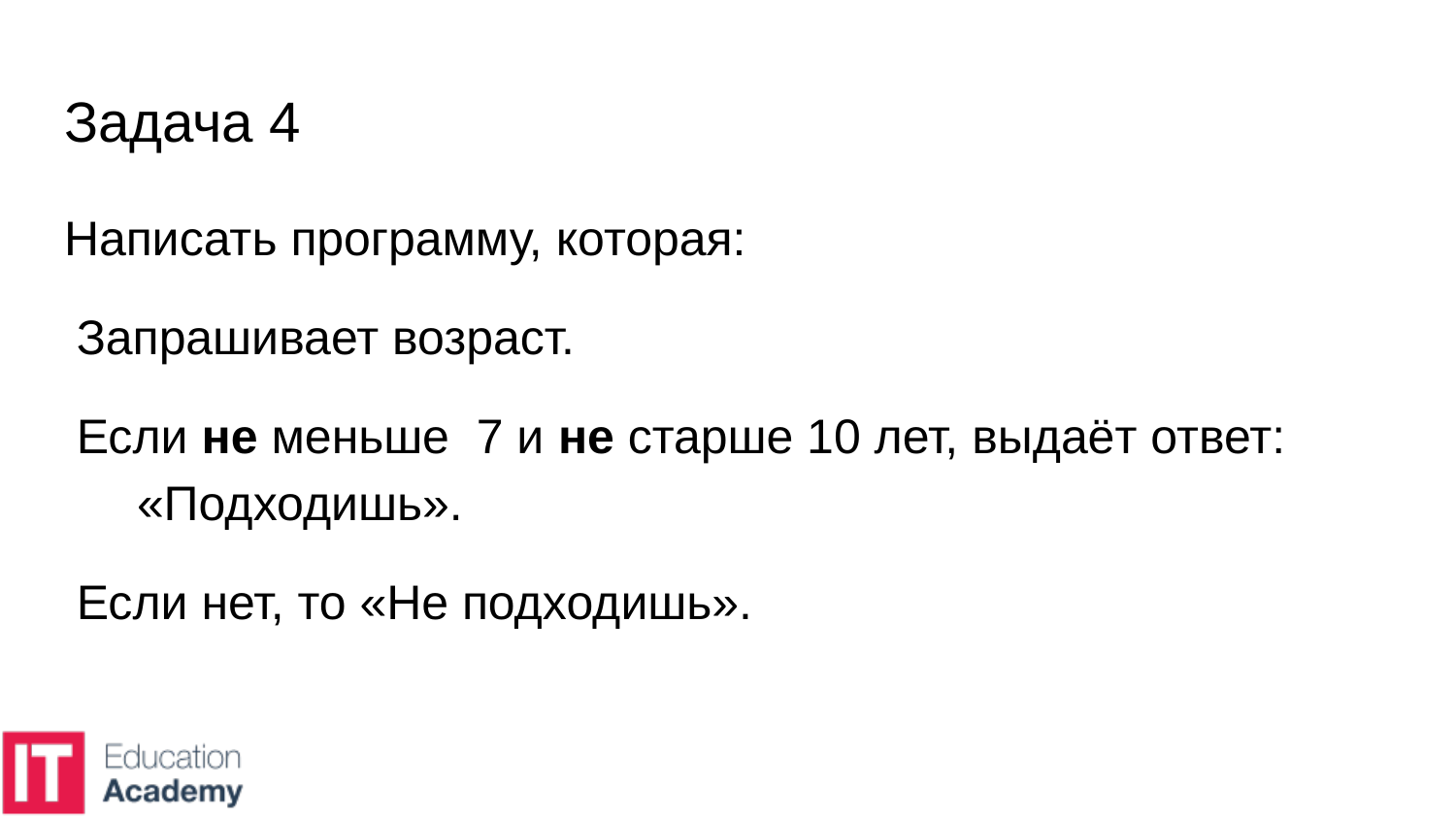

# Задача 4
Написать программу, которая:
Запрашивает возраст.
Если не меньше  7 и не старше 10 лет, выдаёт ответ: «Подходишь».
Если нет, то «Не подходишь».